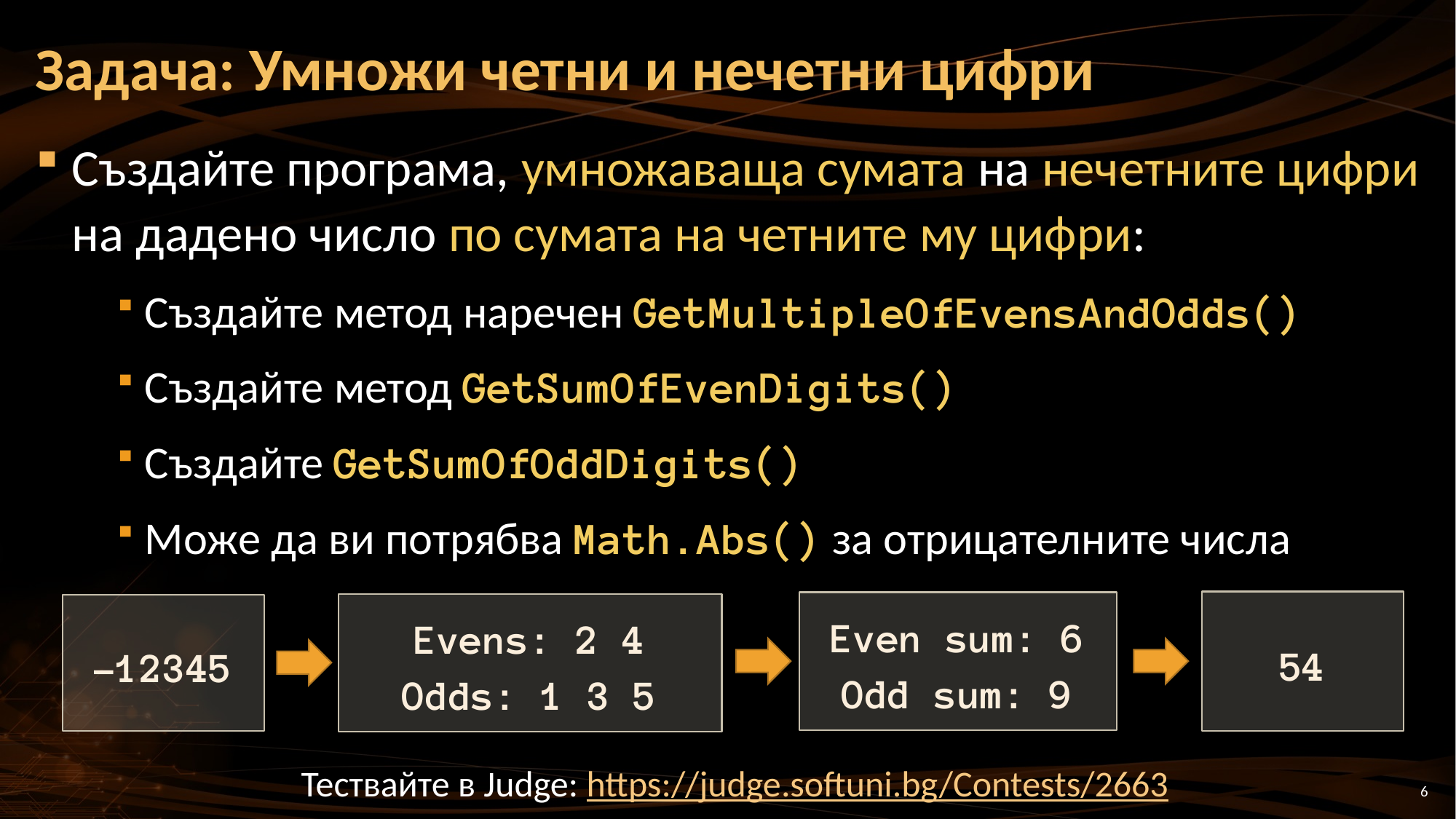

# Задача: Умножи четни и нечетни цифри
Създайте програма, умножаваща сумата на нечетните цифри на дадено число по сумата на четните му цифри:
Създайте метод наречен GetMultipleOfEvensAndOdds()
Създайте метод GetSumOfEvenDigits()
Създайте GetSumOfOddDigits()
Може да ви потрябва Math.Abs() за отрицателните числа

54
Even sum: 6
Odd sum: 9
Evens: 2 4
Odds: 1 3 5
-12345

Тествайте в Judge: https://judge.softuni.bg/Contests/2663
6